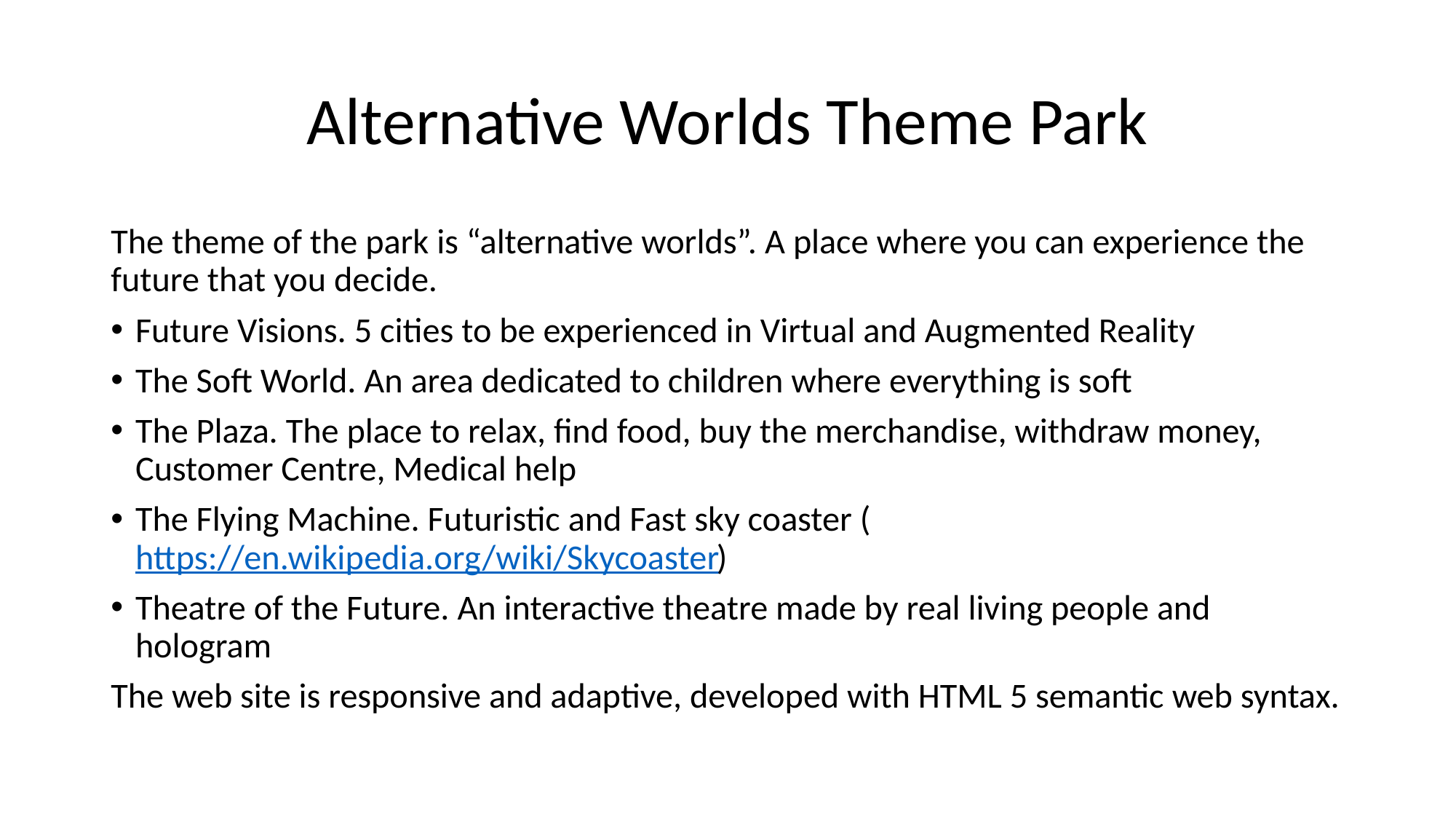

# Alternative Worlds Theme Park
The theme of the park is “alternative worlds”. A place where you can experience the future that you decide.
Future Visions. 5 cities to be experienced in Virtual and Augmented Reality
The Soft World. An area dedicated to children where everything is soft
The Plaza. The place to relax, find food, buy the merchandise, withdraw money, Customer Centre, Medical help
The Flying Machine. Futuristic and Fast sky coaster (https://en.wikipedia.org/wiki/Skycoaster)
Theatre of the Future. An interactive theatre made by real living people and hologram
The web site is responsive and adaptive, developed with HTML 5 semantic web syntax.